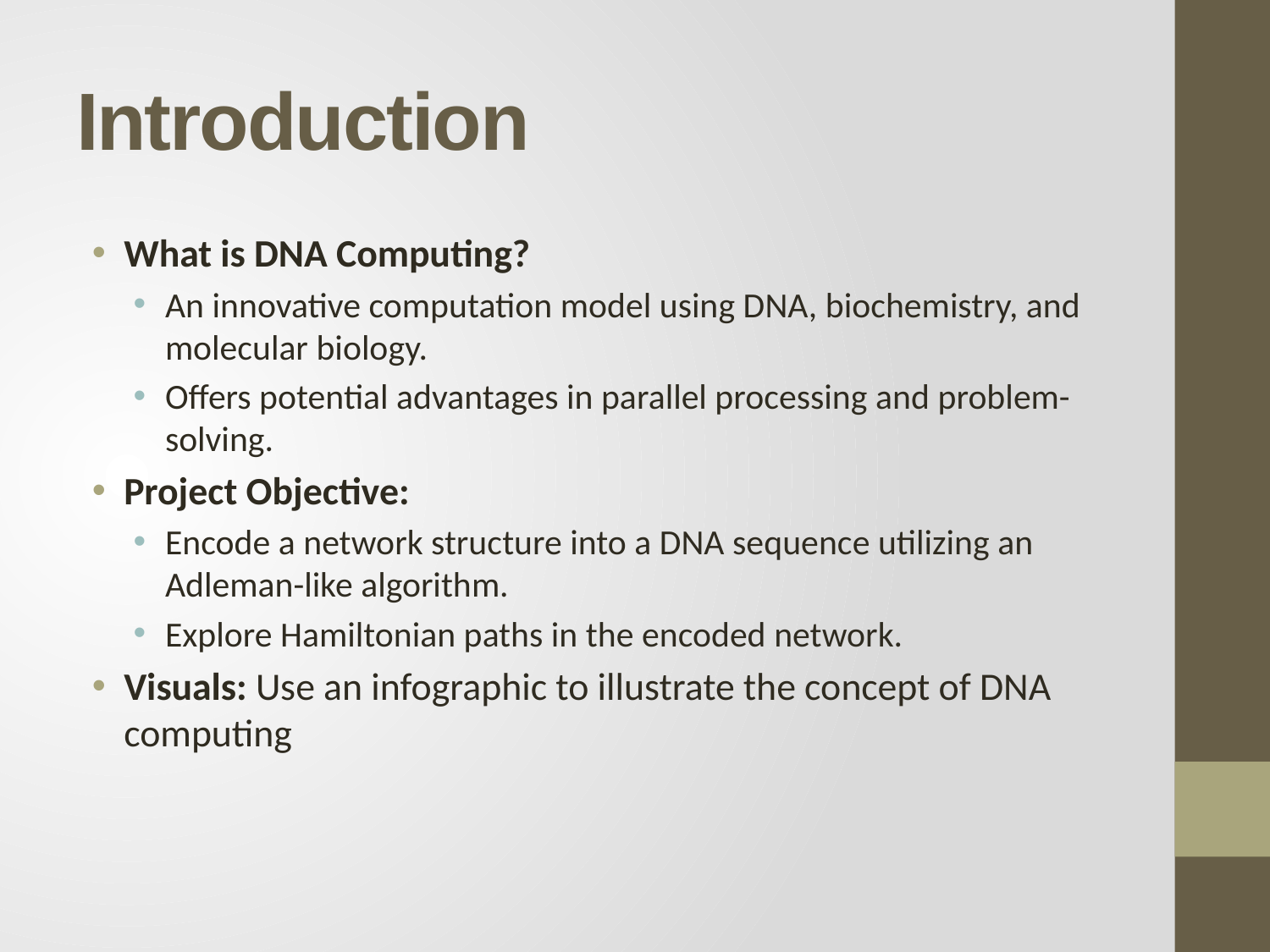

# Introduction
What is DNA Computing?
An innovative computation model using DNA, biochemistry, and molecular biology.
Offers potential advantages in parallel processing and problem-solving.
Project Objective:
Encode a network structure into a DNA sequence utilizing an Adleman-like algorithm.
Explore Hamiltonian paths in the encoded network.
Visuals: Use an infographic to illustrate the concept of DNA computing